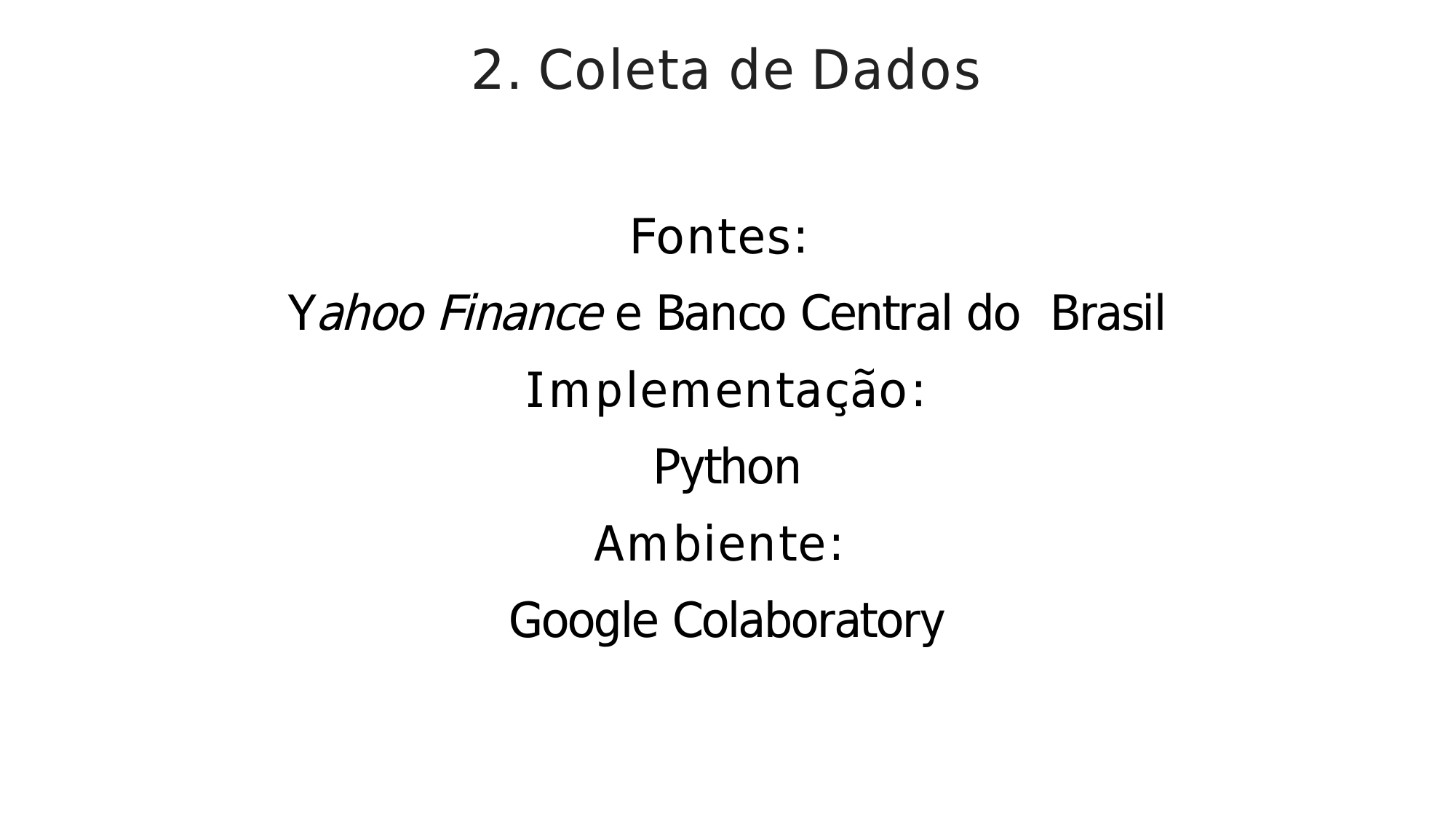

# 2. Coleta de Dados
Fontes:
Yahoo Finance e Banco Central do  Brasil
Implementação:
Python
Ambiente:
Google Colaboratory